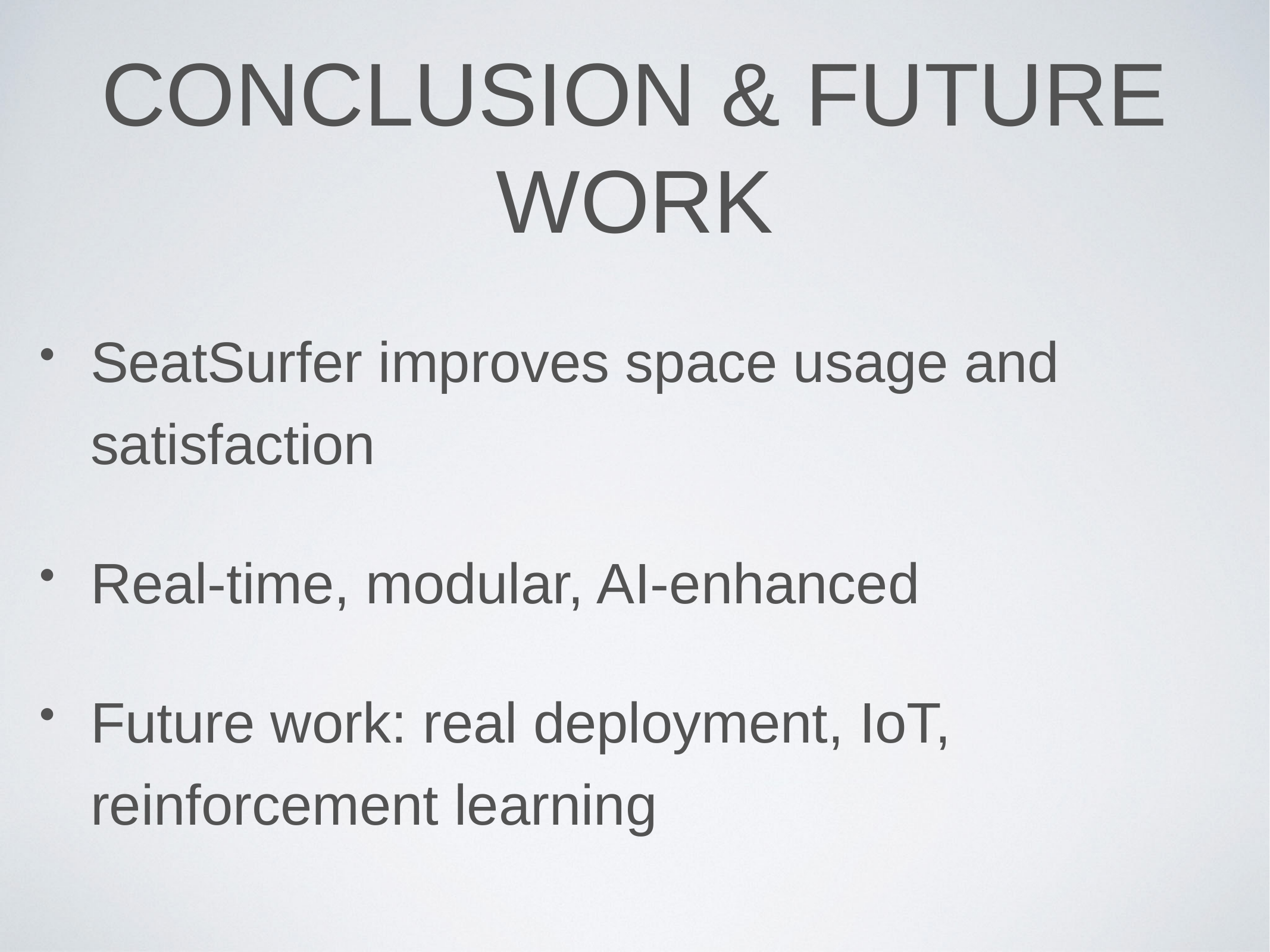

# Conclusion & Future work
SeatSurfer improves space usage and satisfaction
Real-time, modular, AI-enhanced
Future work: real deployment, IoT, reinforcement learning